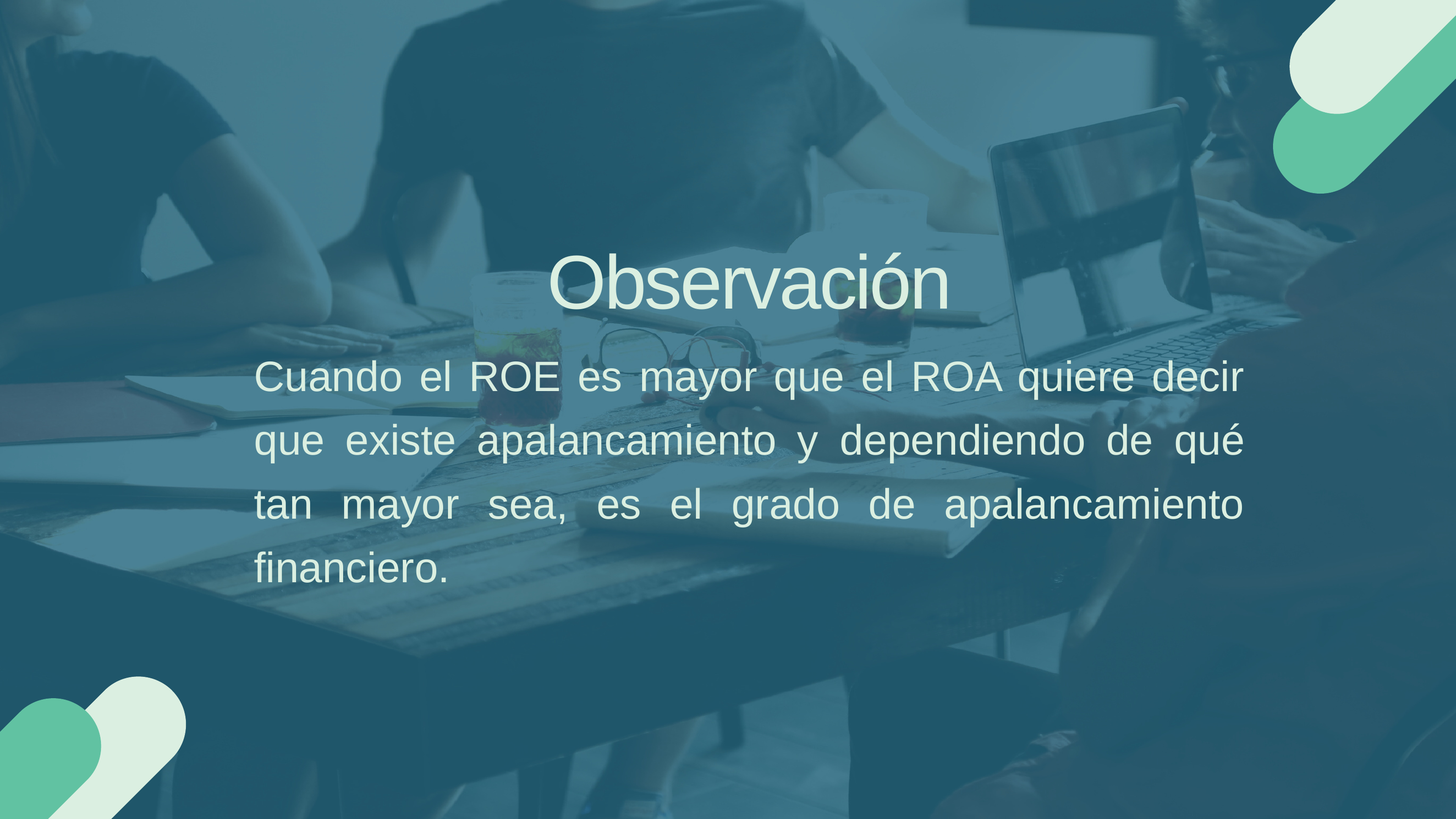

Observación
Cuando el ROE es mayor que el ROA quiere decir que existe apalancamiento y dependiendo de qué tan mayor sea, es el grado de apalancamiento financiero.